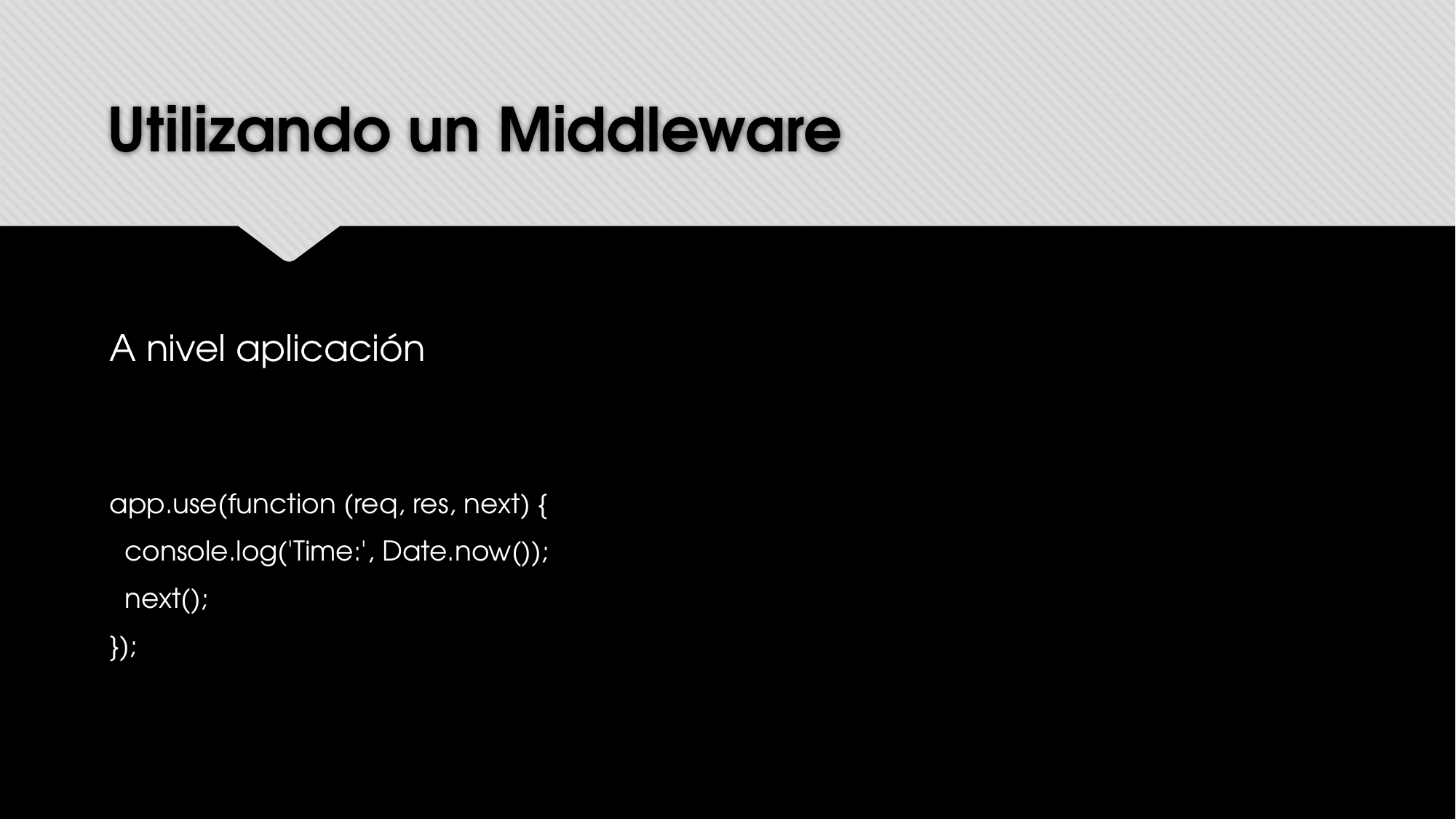

# Utilizando un Middleware
A nivel aplicación
app.use(function (req, res, next) {
  console.log('Time:', Date.now());
  next();
});